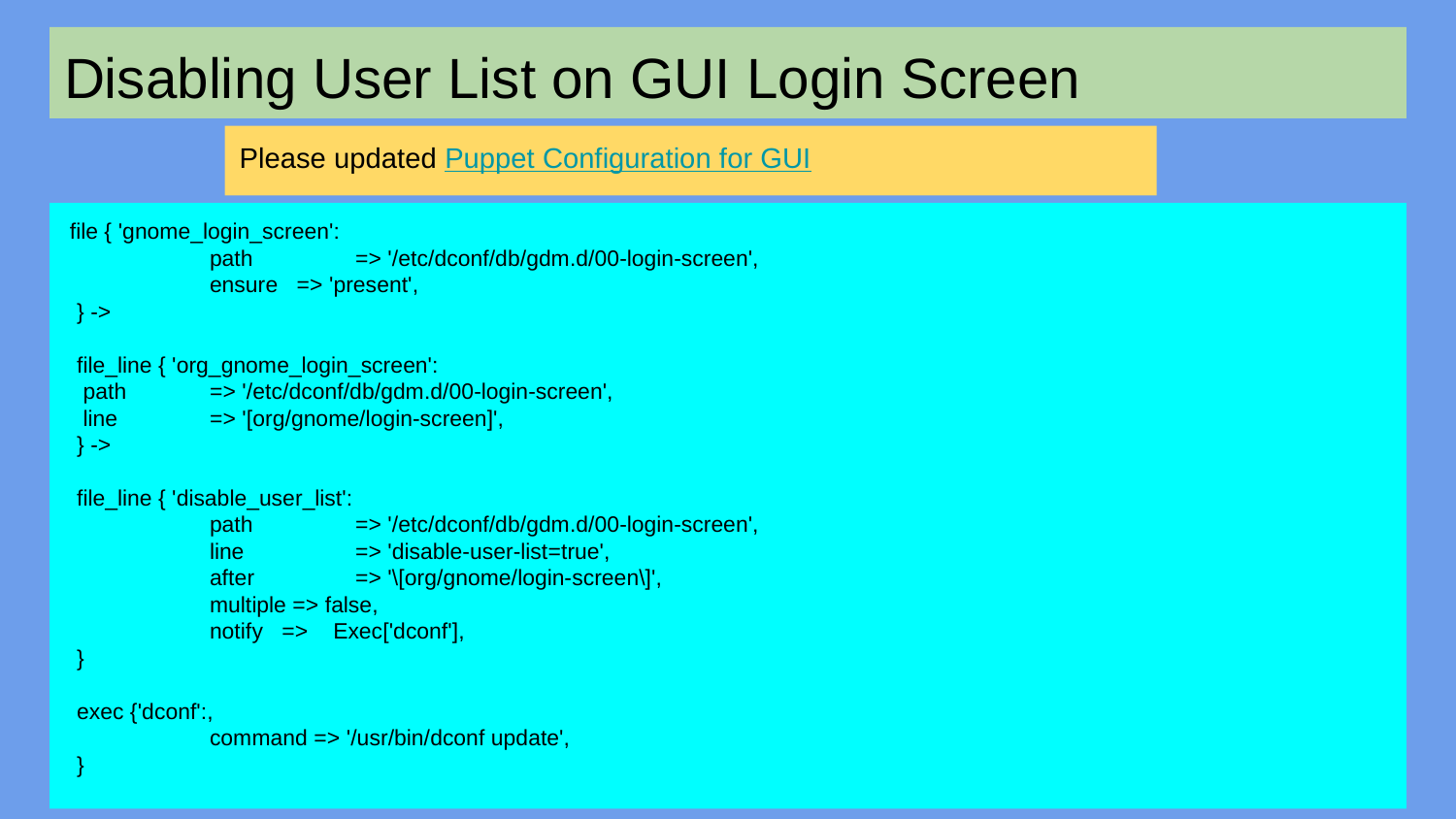

# Disabling User List on GUI Login Screen
Please updated Puppet Configuration for GUI
 file { 'gnome_login_screen':
	path 	=> '/etc/dconf/db/gdm.d/00-login-screen',
	ensure   => 'present',
  } ->

  file_line { 'org_gnome_login_screen':
   path  	=> '/etc/dconf/db/gdm.d/00-login-screen',
   line  	=> '[org/gnome/login-screen]',
  } ->

  file_line { 'disable_user_list':
	path 	=> '/etc/dconf/db/gdm.d/00-login-screen',
	line 	=> 'disable-user-list=true',
	after	=> '\[org/gnome/login-screen\]',
	multiple => false,
	notify   =>    Exec['dconf'],
  }

  exec {'dconf':,
	command => '/usr/bin/dconf update',
  }